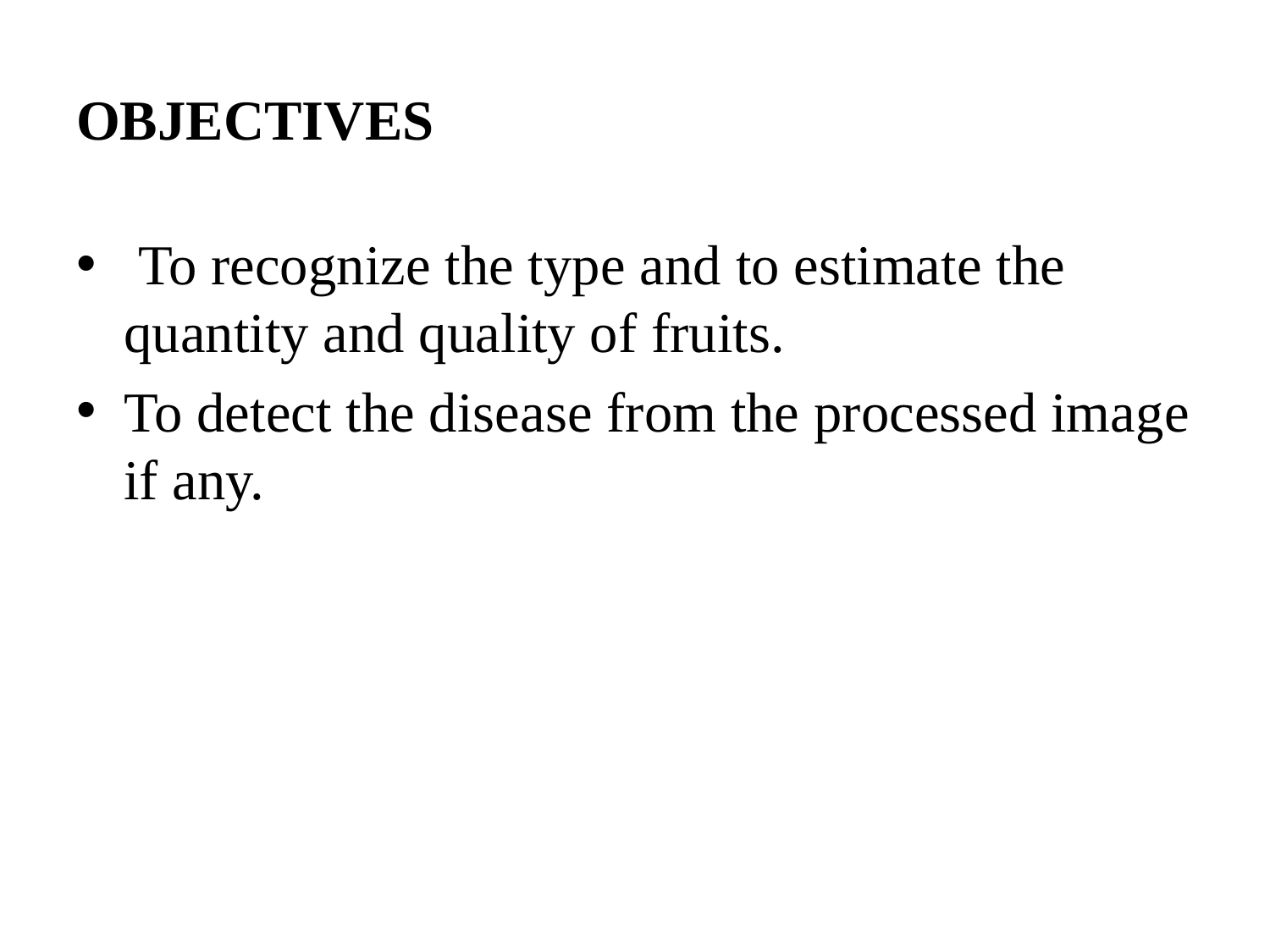

# OBJECTIVES
 To recognize the type and to estimate the quantity and quality of fruits.
To detect the disease from the processed image if any.